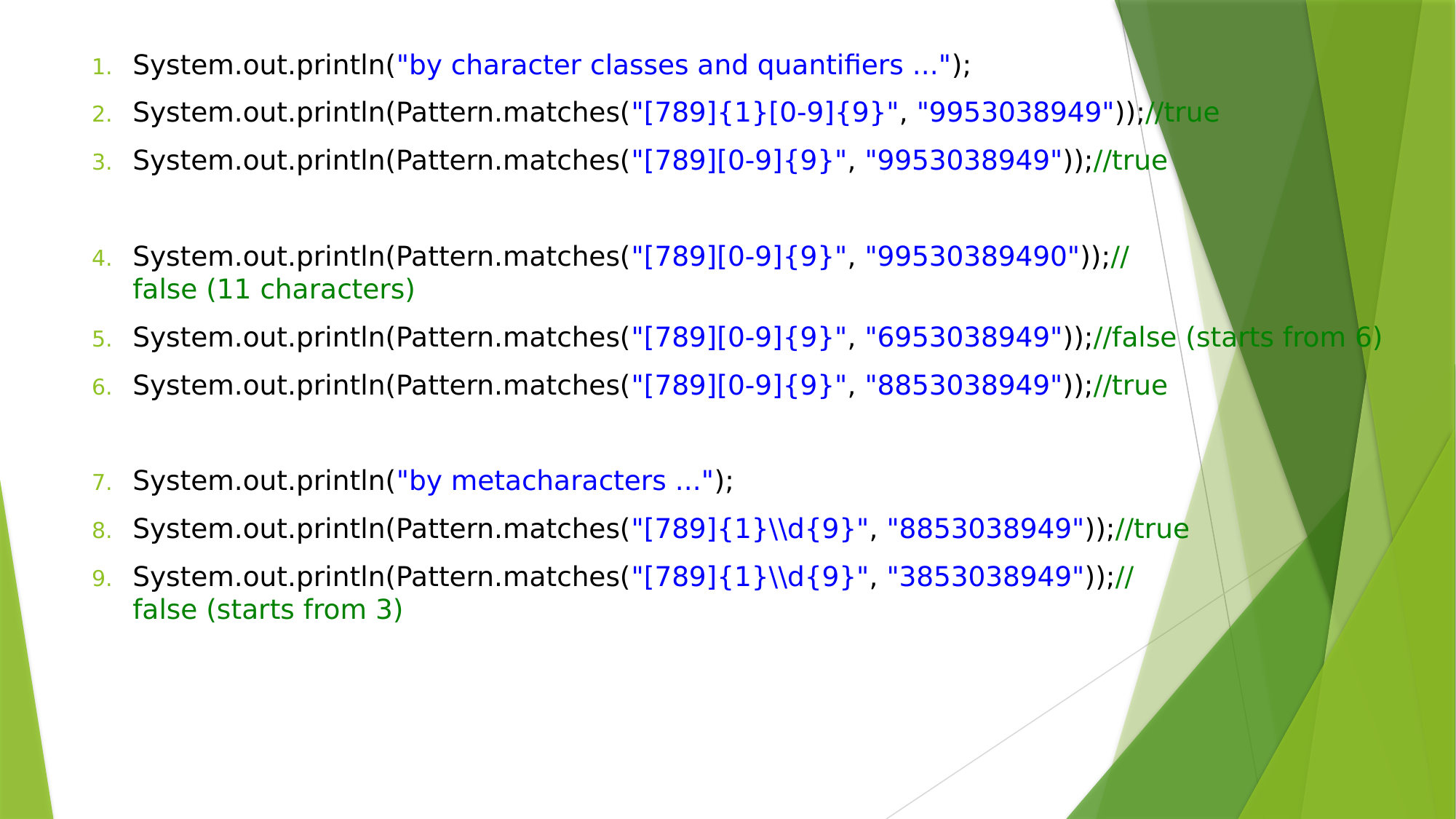

System.out.println("by character classes and quantifiers ...");
System.out.println(Pattern.matches("[789]{1}[0-9]{9}", "9953038949"));//true
System.out.println(Pattern.matches("[789][0-9]{9}", "9953038949"));//true

System.out.println(Pattern.matches("[789][0-9]{9}", "99530389490"));//false (11 characters)
System.out.println(Pattern.matches("[789][0-9]{9}", "6953038949"));//false (starts from 6)
System.out.println(Pattern.matches("[789][0-9]{9}", "8853038949"));//true

System.out.println("by metacharacters ...");
System.out.println(Pattern.matches("[789]{1}\\d{9}", "8853038949"));//true
System.out.println(Pattern.matches("[789]{1}\\d{9}", "3853038949"));//false (starts from 3)